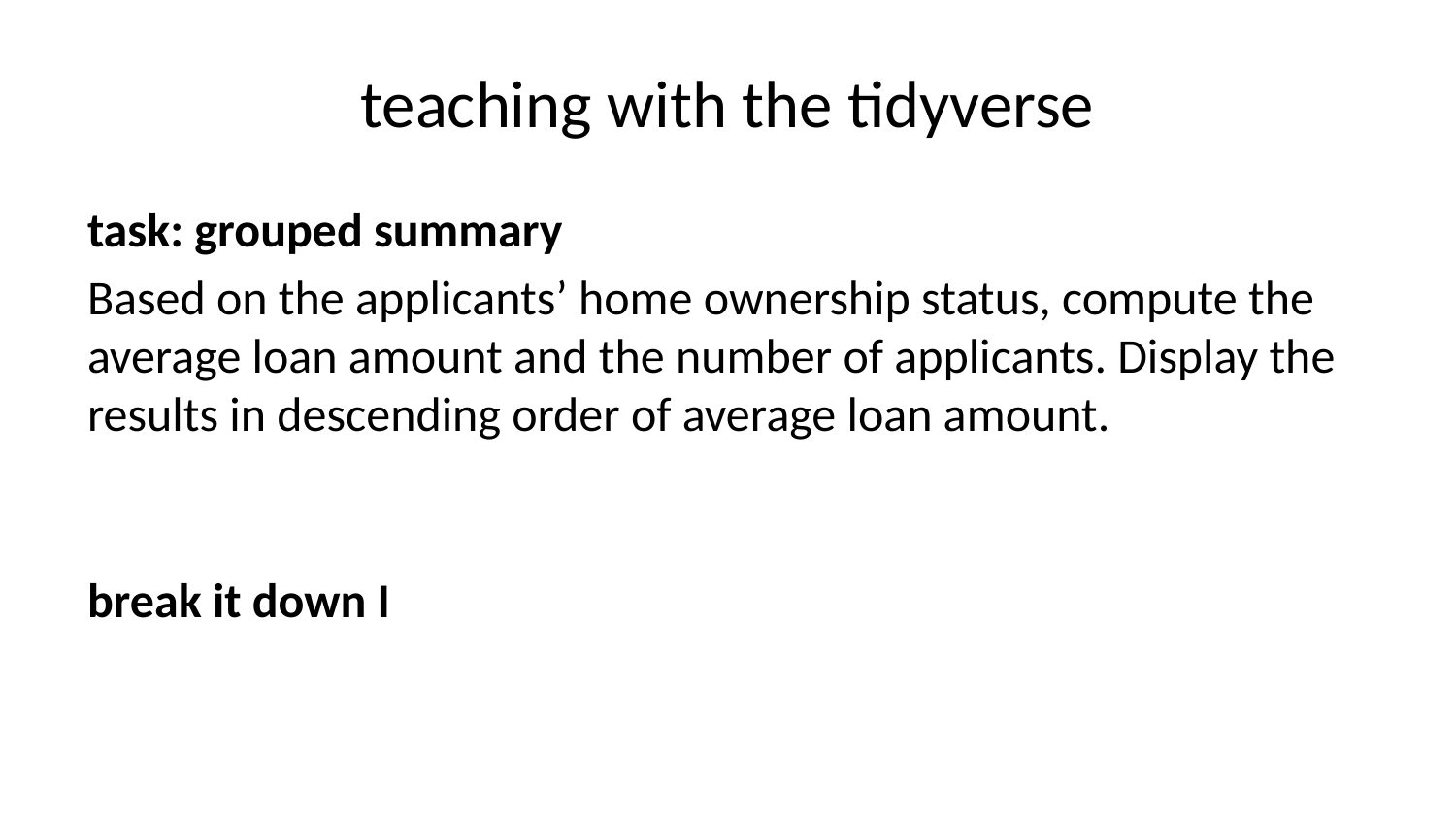

# teaching with the tidyverse
task: grouped summary
Based on the applicants’ home ownership status, compute the average loan amount and the number of applicants. Display the results in descending order of average loan amount.

break it down I